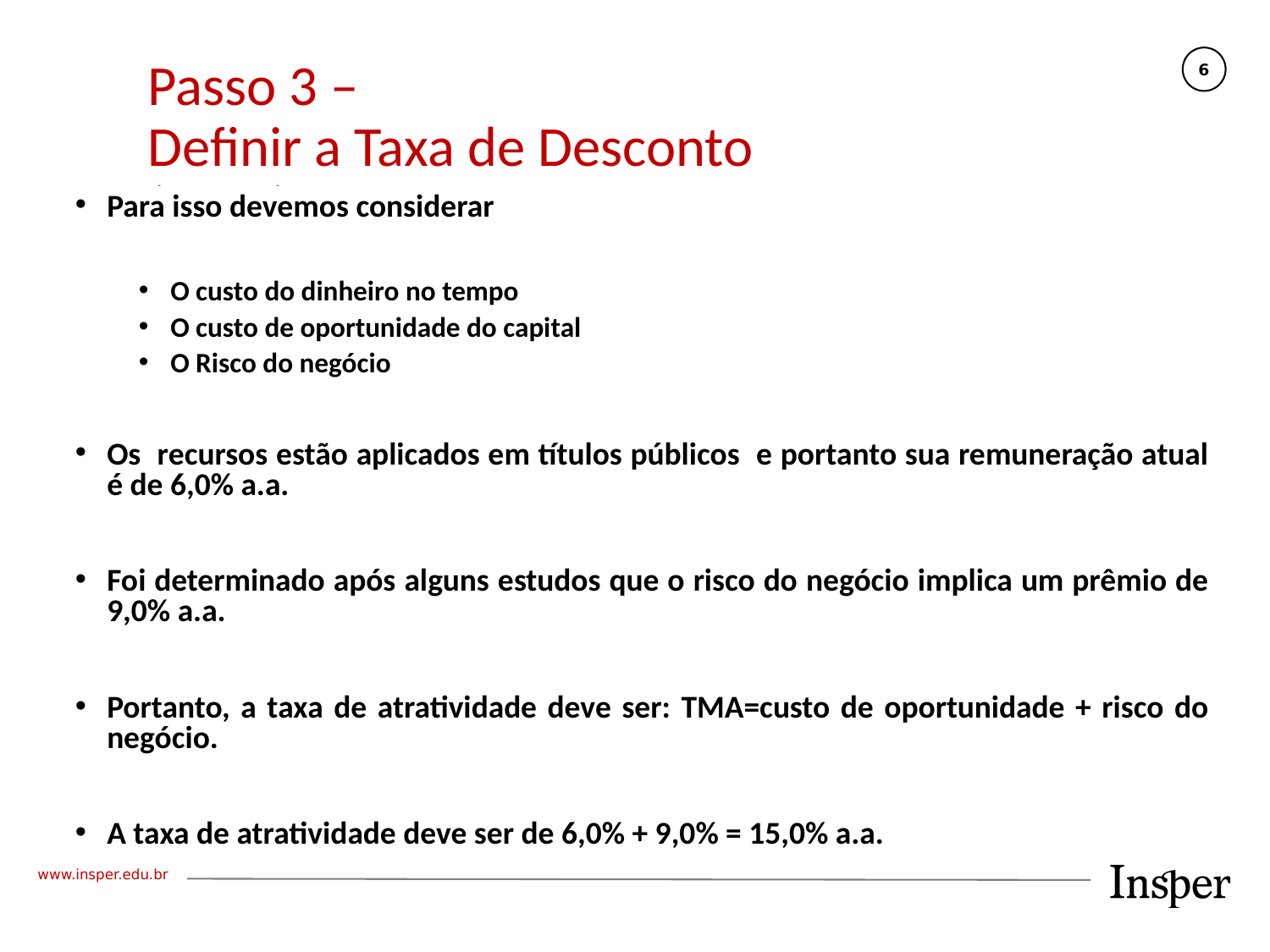

# Passo 3 – Definir a Taxa de Desconto (TMA)
Para isso devemos considerar

O custo do dinheiro no tempo
O custo de oportunidade do capital
O Risco do negócio

Os  recursos estão aplicados em títulos públicos  e portanto sua remuneração atual é de 6,0% a.a.

Foi determinado após alguns estudos que o risco do negócio implica um prêmio de 9,0% a.a.

Portanto, a taxa de atratividade deve ser: TMA=custo de oportunidade + risco do negócio.

A taxa de atratividade deve ser de 6,0% + 9,0% = 15,0% a.a.